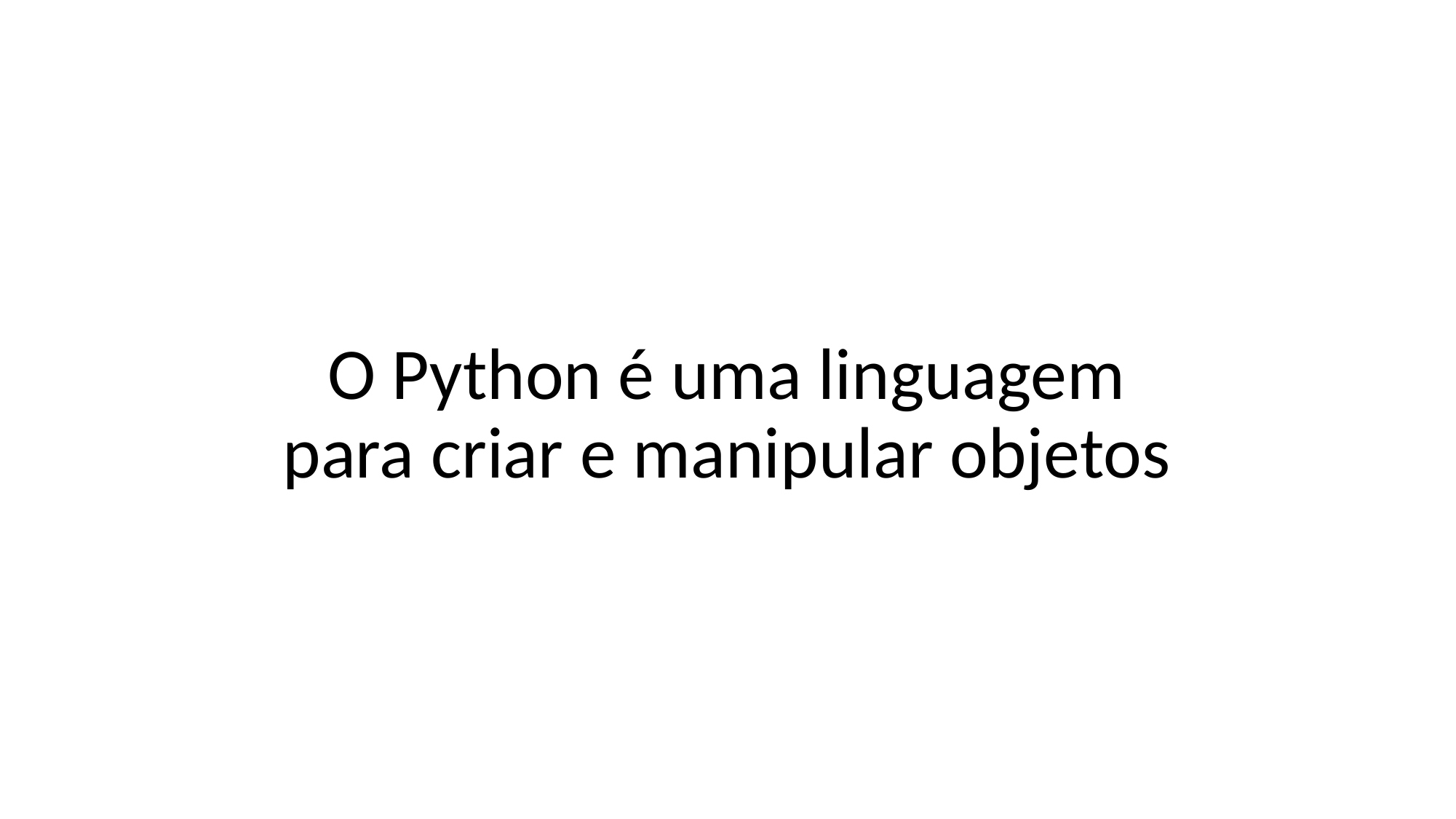

# O Python é uma linguagem para criar e manipular objetos